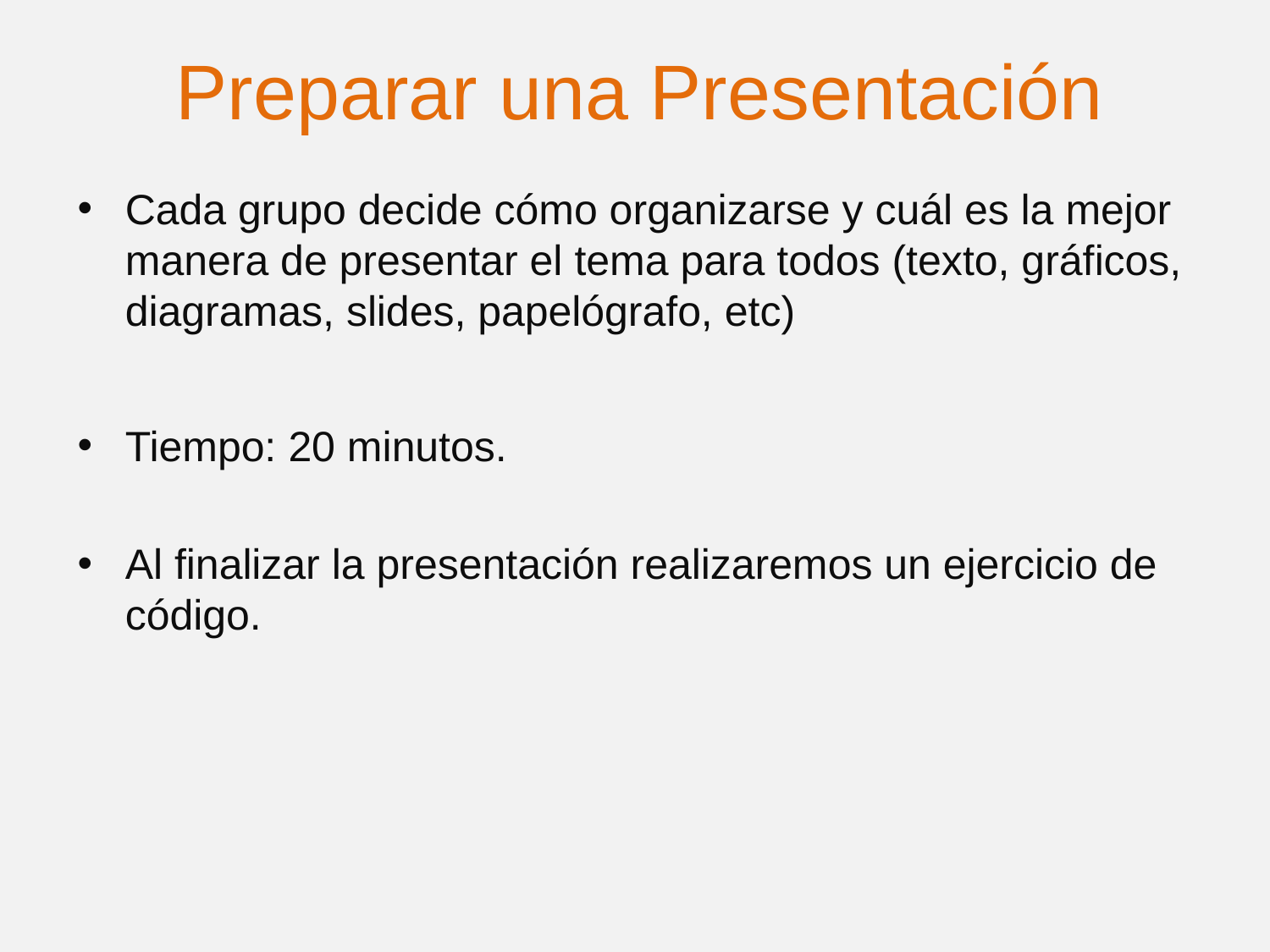

Preparar una Presentación
Cada grupo decide cómo organizarse y cuál es la mejor manera de presentar el tema para todos (texto, gráficos, diagramas, slides, papelógrafo, etc)

Tiempo: 20 minutos.

Al finalizar la presentación realizaremos un ejercicio de código.